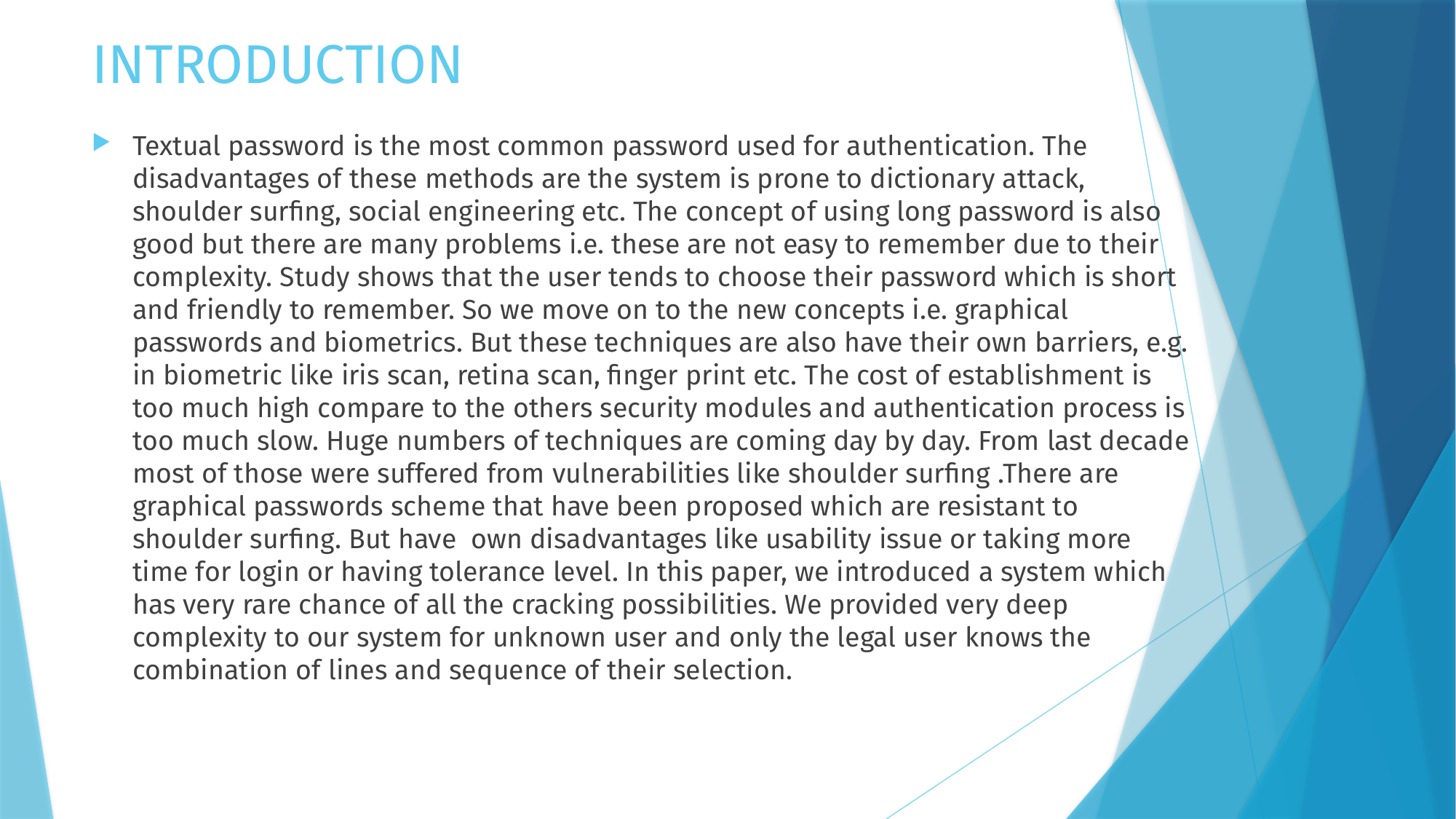

# INTRODUCTION
Textual password is the most common password used for authentication. The disadvantages of these methods are the system is prone to dictionary attack, shoulder surfing, social engineering etc. The concept of using long password is also good but there are many problems i.e. these are not easy to remember due to their complexity. Study shows that the user tends to choose their password which is short and friendly to remember. So we move on to the new concepts i.e. graphical passwords and biometrics. But these techniques are also have their own barriers, e.g. in biometric like iris scan, retina scan, finger print etc. The cost of establishment is too much high compare to the others security modules and authentication process is too much slow. Huge numbers of techniques are coming day by day. From last decade most of those were suffered from vulnerabilities like shoulder surfing .There are graphical passwords scheme that have been proposed which are resistant to shoulder surfing. But have  own disadvantages like usability issue or taking more time for login or having tolerance level. In this paper, we introduced a system which has very rare chance of all the cracking possibilities. We provided very deep complexity to our system for unknown user and only the legal user knows the combination of lines and sequence of their selection.